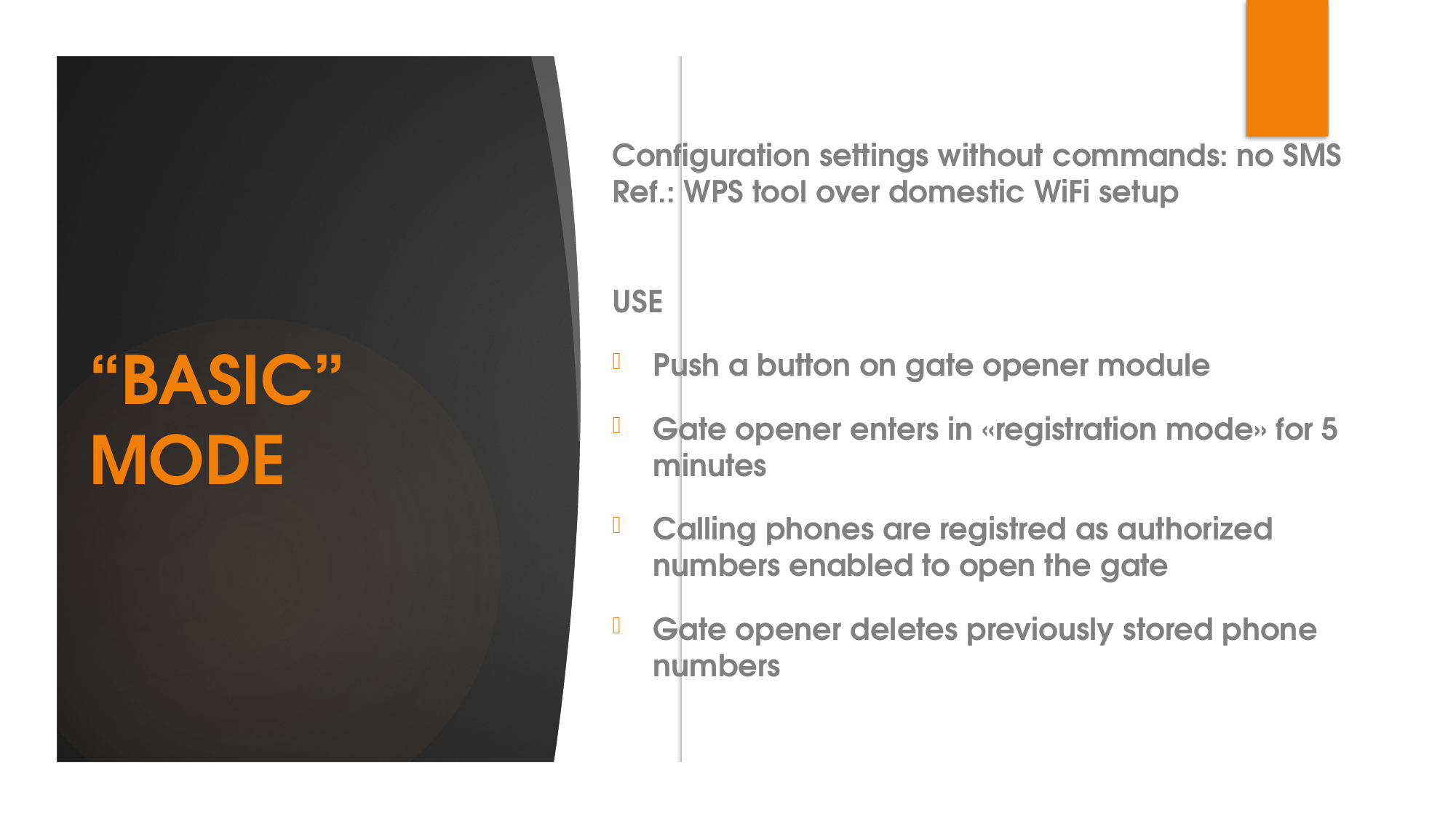

Configuration settings without commands: no SMS
Ref.: WPS tool over domestic WiFi setup

USE
Push a button on gate opener module
Gate opener enters in «registration mode» for 5 minutes
Calling phones are registred as authorized numbers enabled to open the gate
Gate opener deletes previously stored phone numbers
# “BASIC” MODE